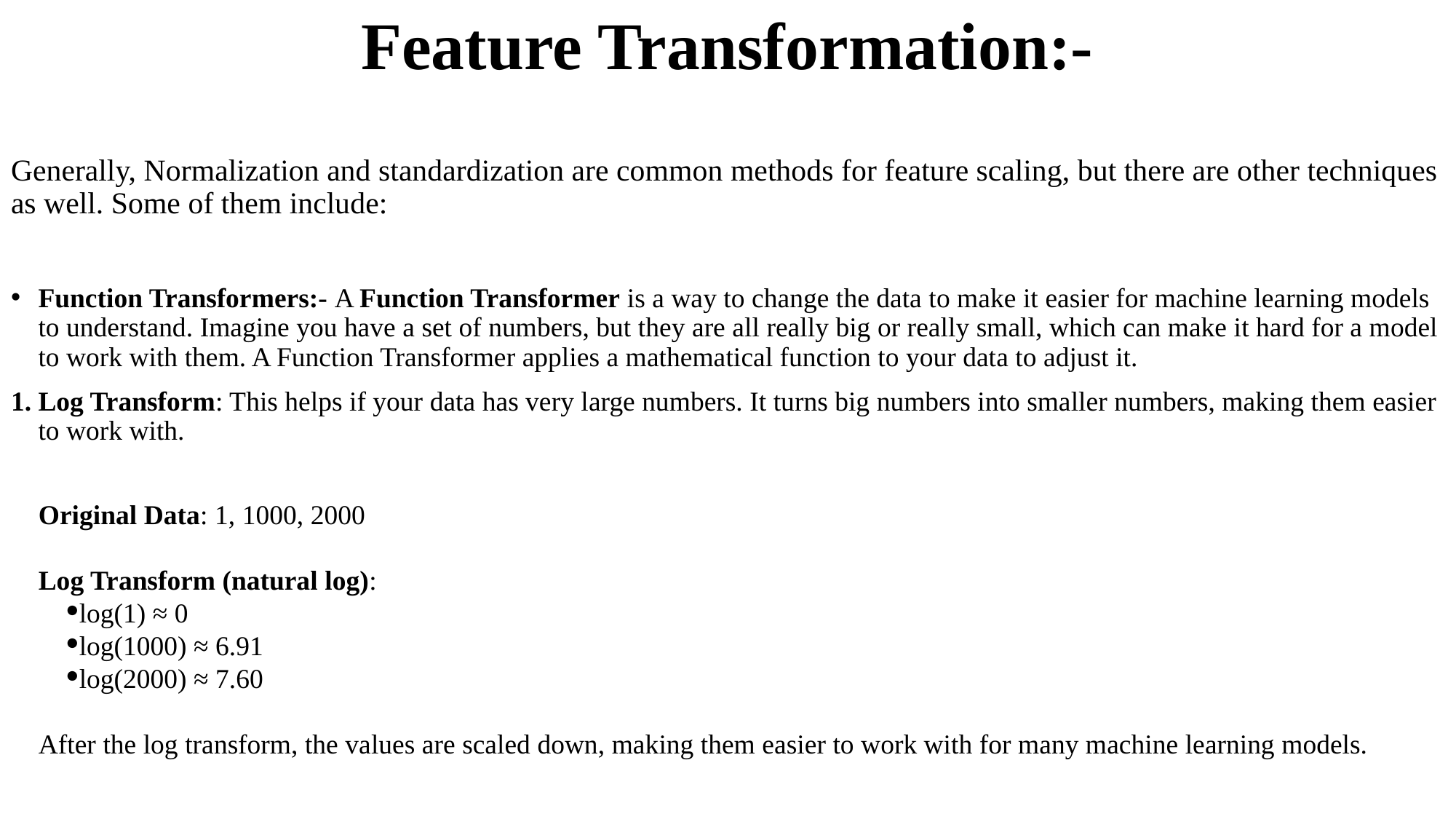

# Feature Transformation:-
Generally, Normalization and standardization are common methods for feature scaling, but there are other techniques as well. Some of them include:

Function Transformers:- A Function Transformer is a way to change the data to make it easier for machine learning models to understand. Imagine you have a set of numbers, but they are all really big or really small, which can make it hard for a model to work with them. A Function Transformer applies a mathematical function to your data to adjust it.
Log Transform: This helps if your data has very large numbers. It turns big numbers into smaller numbers, making them easier to work with.

    Original Data: 1, 1000, 2000

    Log Transform (natural log):
log(1) ≈ 0
log(1000) ≈ 6.91
log(2000) ≈ 7.60

    After the log transform, the values are scaled down, making them easier to work with for many machine learning models.